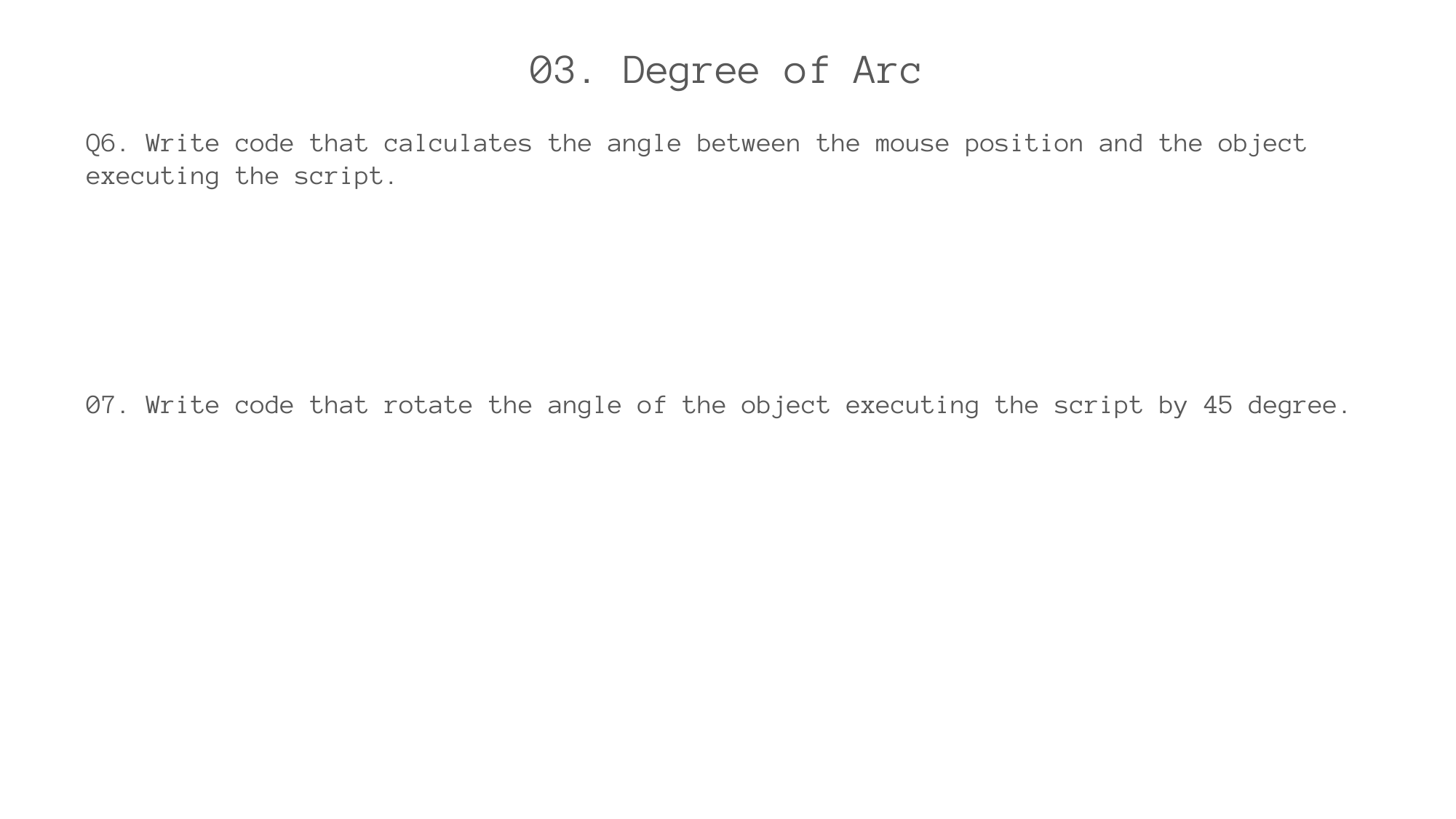

# 03. Degree of Arc
Q6. Write code that calculates the angle between the mouse position and the object executing the script.

07. Write code that rotate the angle of the object executing the script by 45 degree.